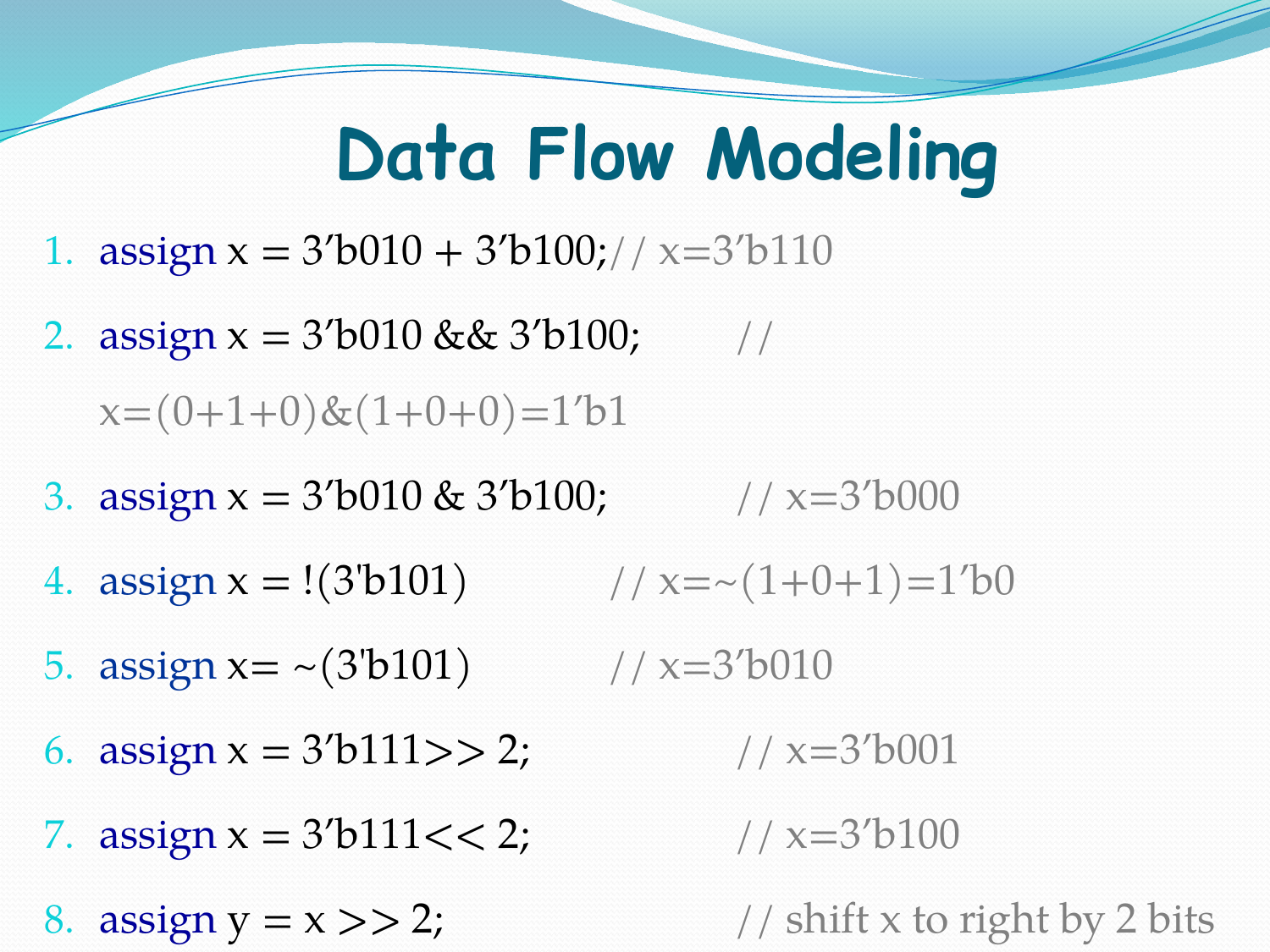

# Data Flow Modeling
assign x = 3’b010 + 3’b100;	// x=3’b110
assign x = 3’b010 && 3’b100;    	// x=(0+1+0)&(1+0+0)=1’b1
assign x = 3’b010 & 3’b100; 	// x=3’b000
assign x = !(3'b101)		// x=~(1+0+1)=1’b0
assign x= ~(3'b101)		// x=3’b010
assign x = 3’b111>> 2;		// x=3’b001
assign x = 3’b111<< 2;		// x=3’b100
assign y = x >> 2;			// shift x to right by 2 bits